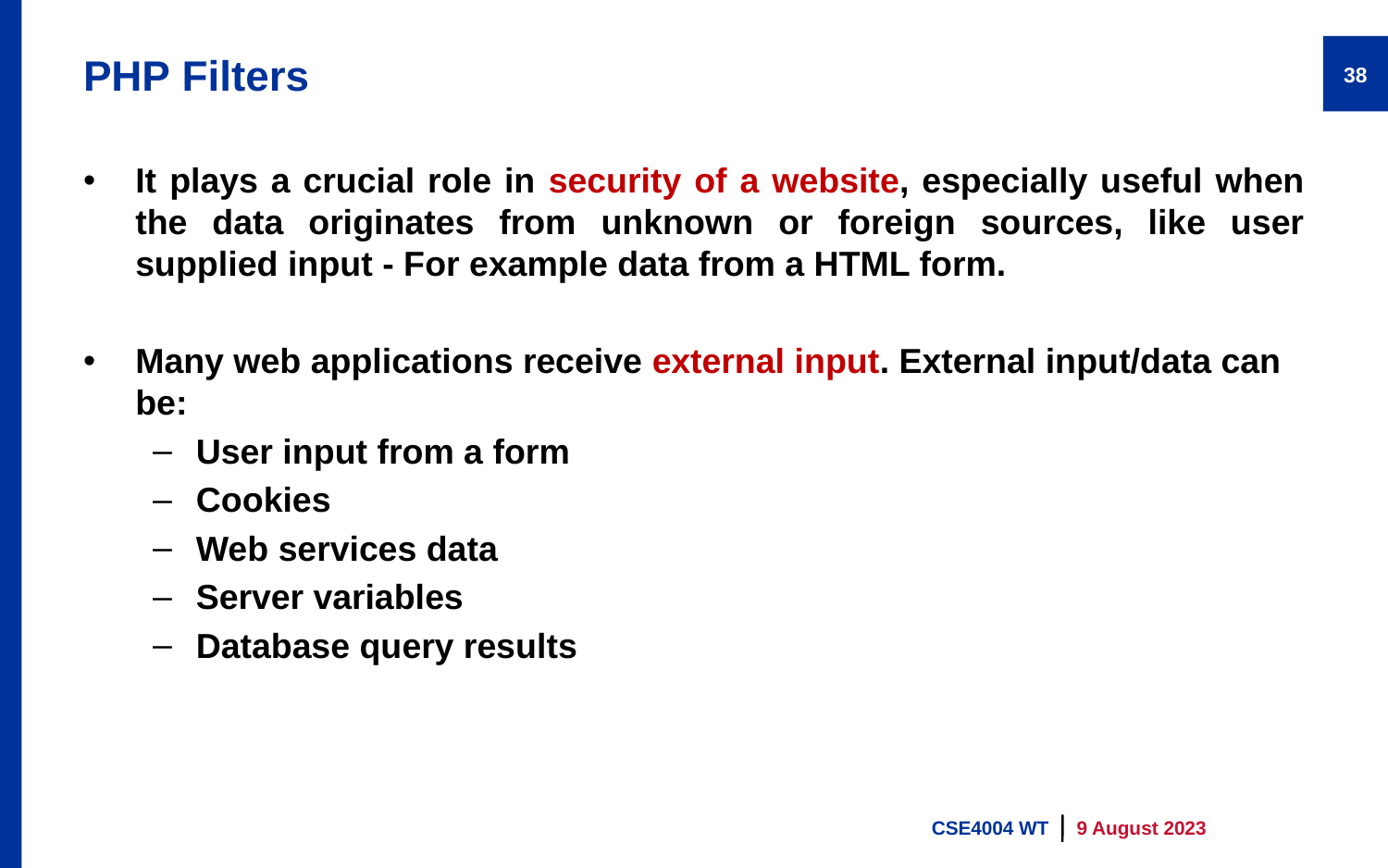

# PHP Filters
38
It plays a crucial role in security of a website, especially useful when the data originates from unknown or foreign sources, like user supplied input - For example data from a HTML form.

Many web applications receive external input. External input/data can be:
User input from a form
Cookies
Web services data
Server variables
Database query results

CSE4004 WT
9 August 2023